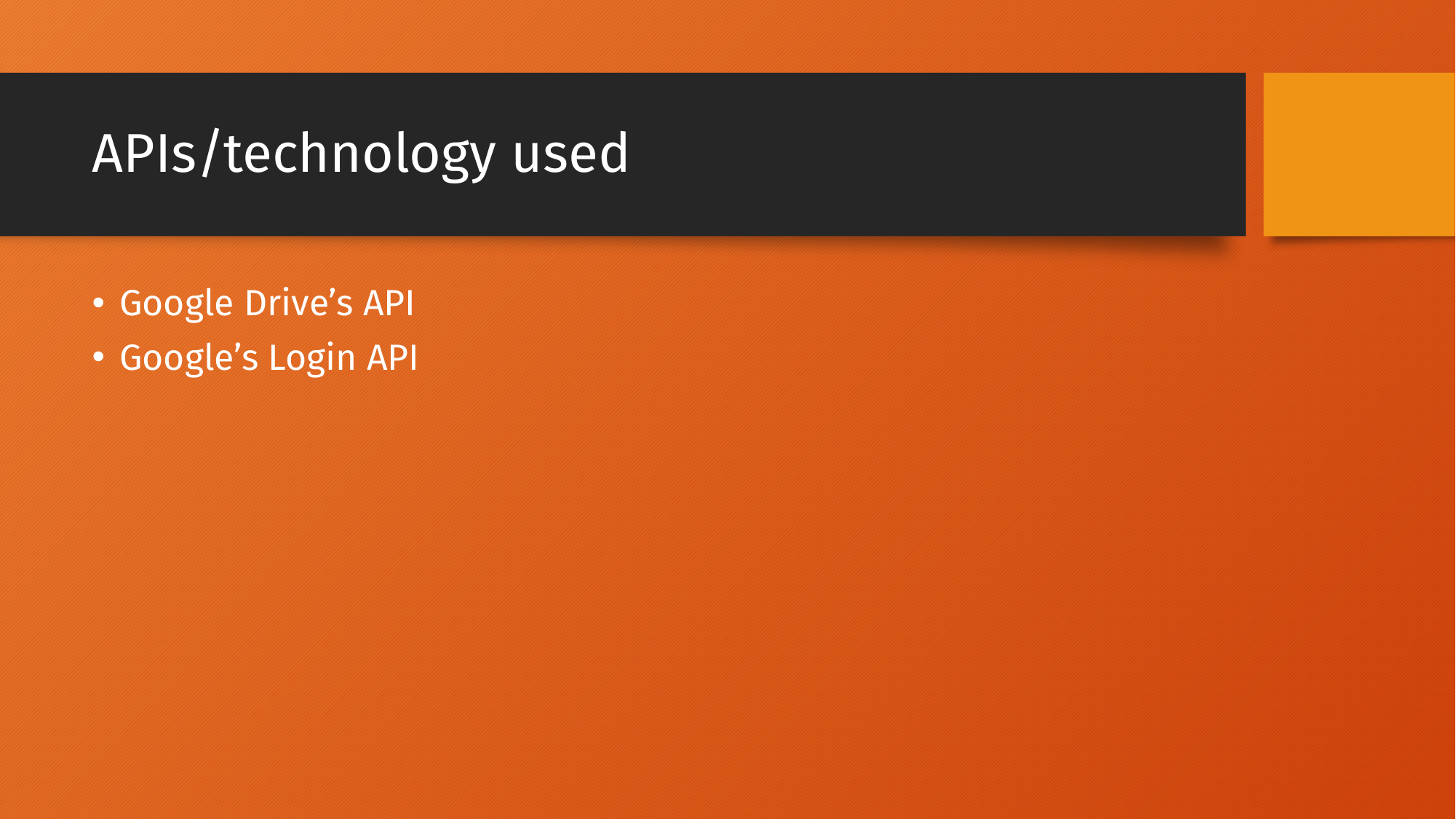

# APIs/technology used
Google Drive’s API
Google’s Login API